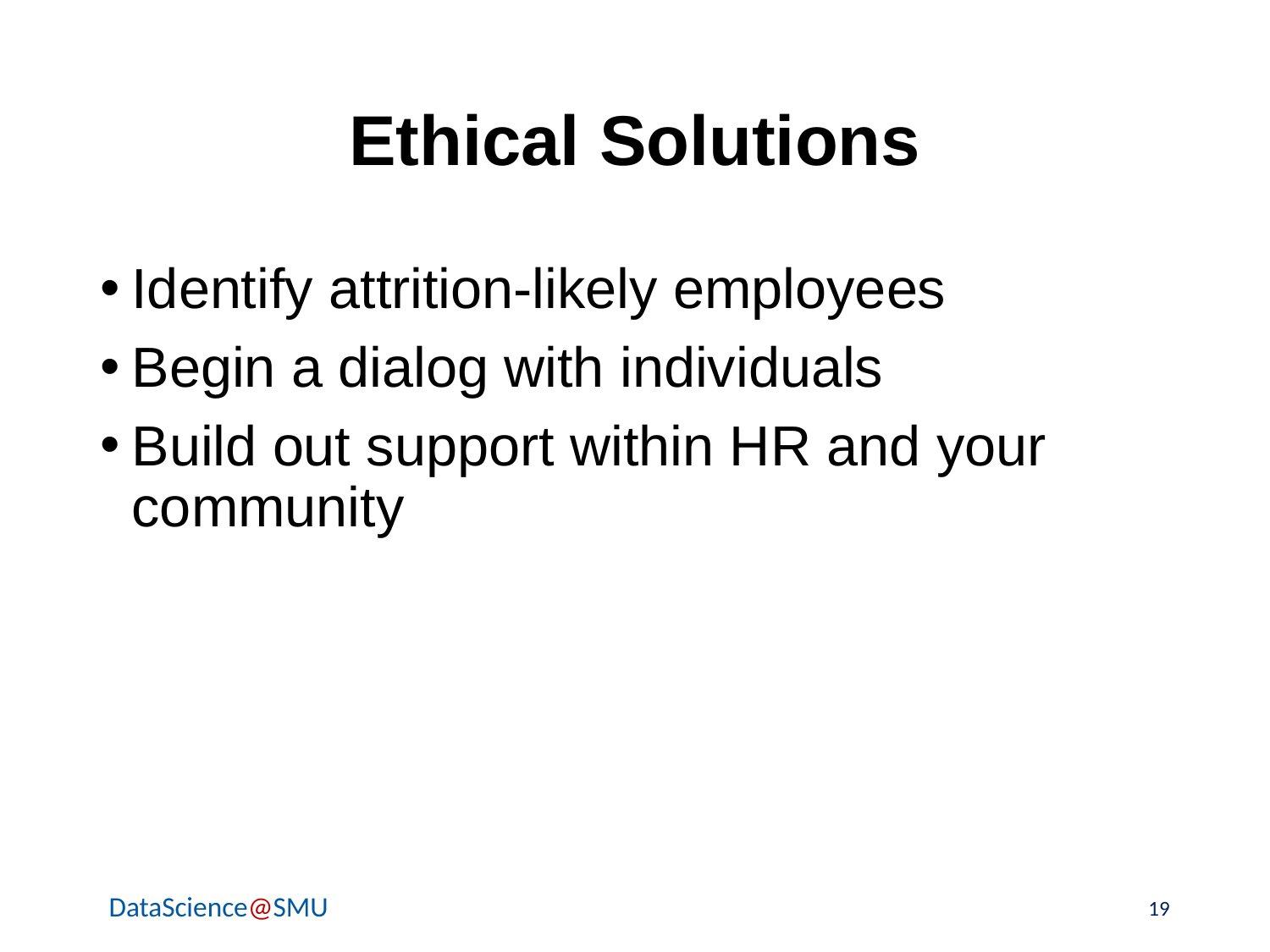

# Ethical Solutions
Identify attrition-likely employees
Begin a dialog with individuals
Build out support within HR and your community

19